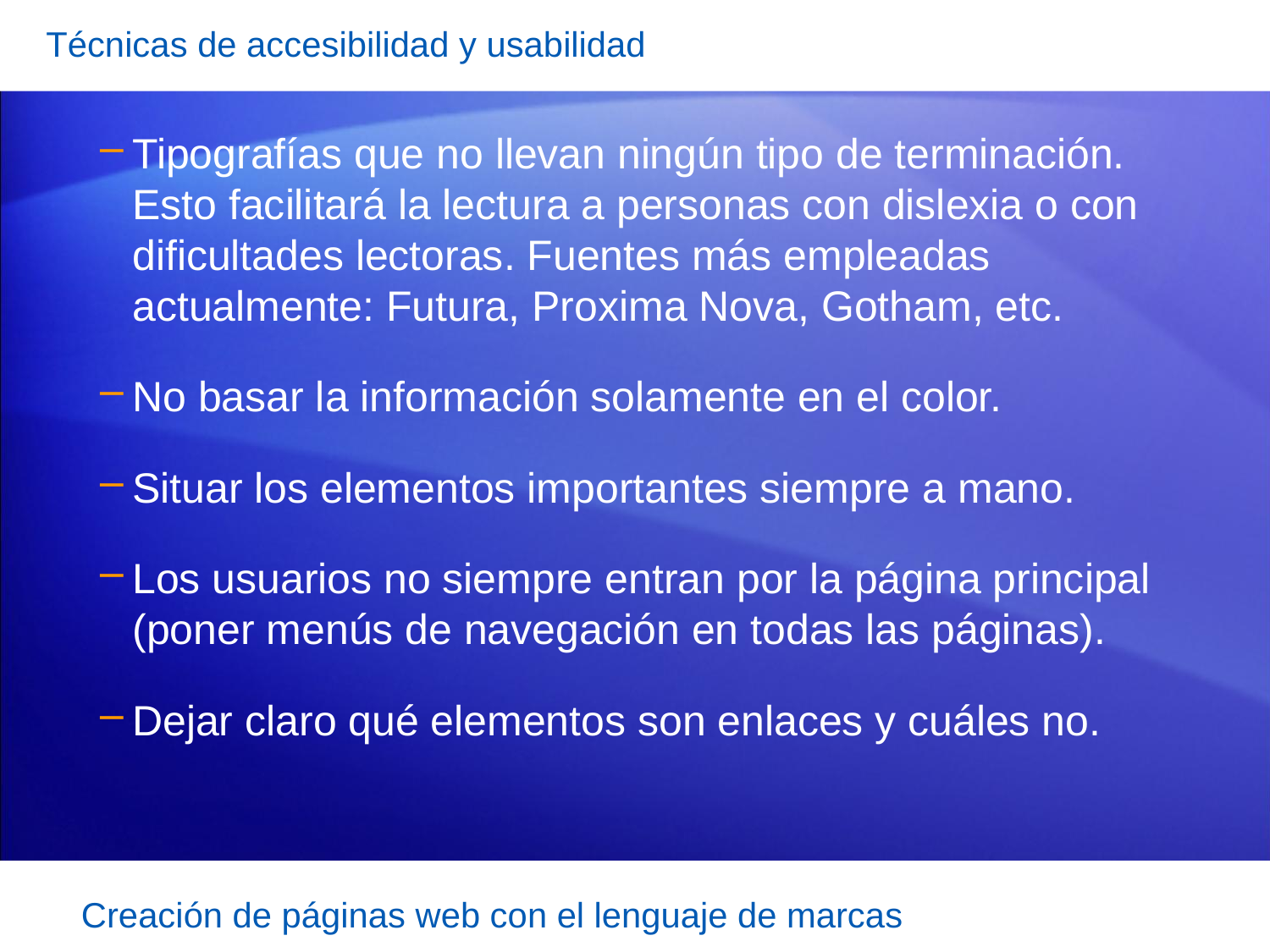

Técnicas de accesibilidad y usabilidad

Tipografías que no llevan ningún tipo de terminación. Esto facilitará la lectura a personas con dislexia o con dificultades lectoras. Fuentes más empleadas actualmente: Futura, Proxima Nova, Gotham, etc.
No basar la información solamente en el color.
Situar los elementos importantes siempre a mano.
Los usuarios no siempre entran por la página principal (poner menús de navegación en todas las páginas).
Dejar claro qué elementos son enlaces y cuáles no.
Creación de páginas web con el lenguaje de marcas